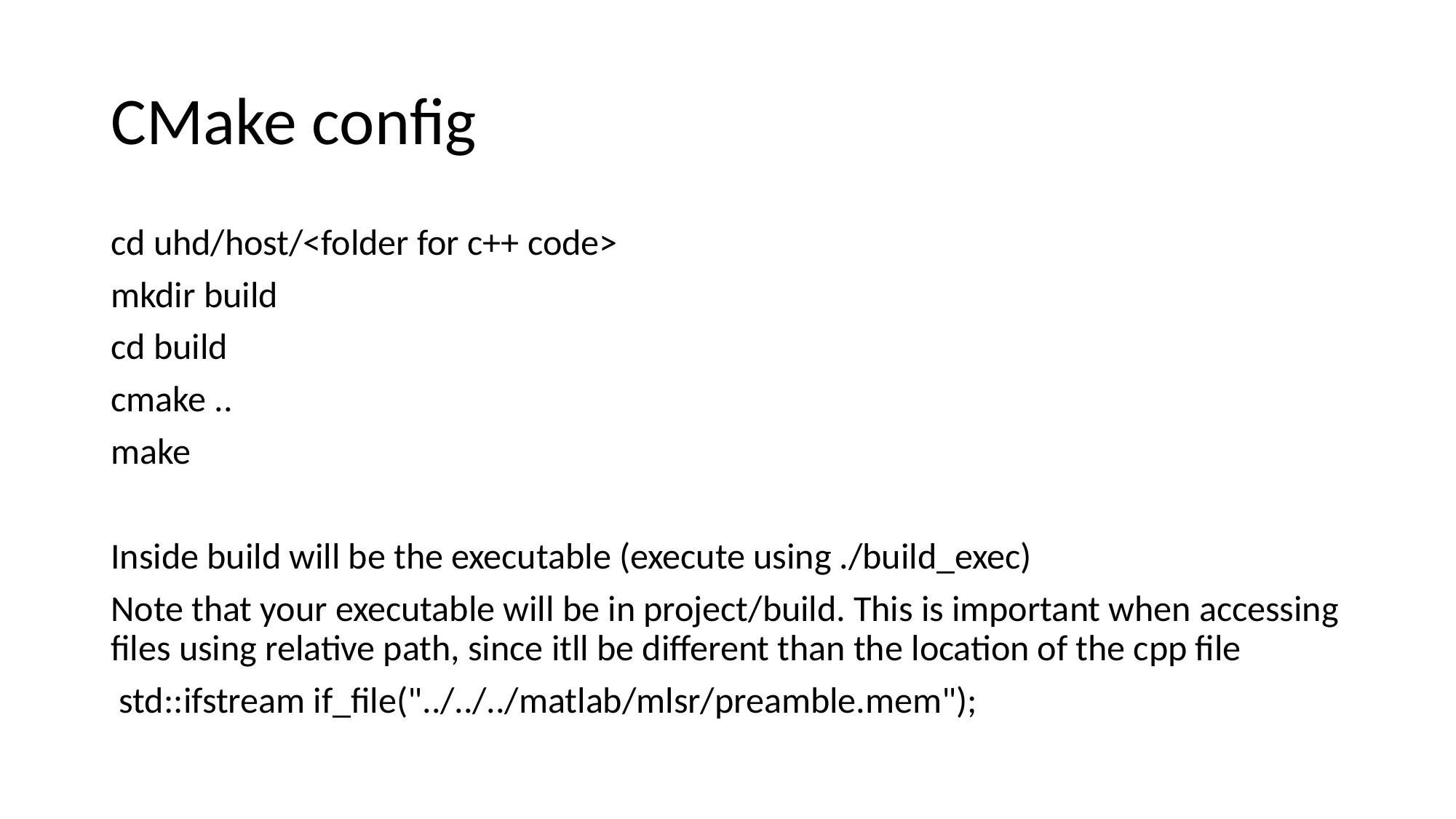

# CMake config
cd uhd/host/<folder for c++ code>
mkdir build
cd build
cmake ..
make

Inside build will be the executable (execute using ./build_exec)
Note that your executable will be in project/build. This is important when accessing files using relative path, since itll be different than the location of the cpp file
 std::ifstream if_file("../../../matlab/mlsr/preamble.mem");